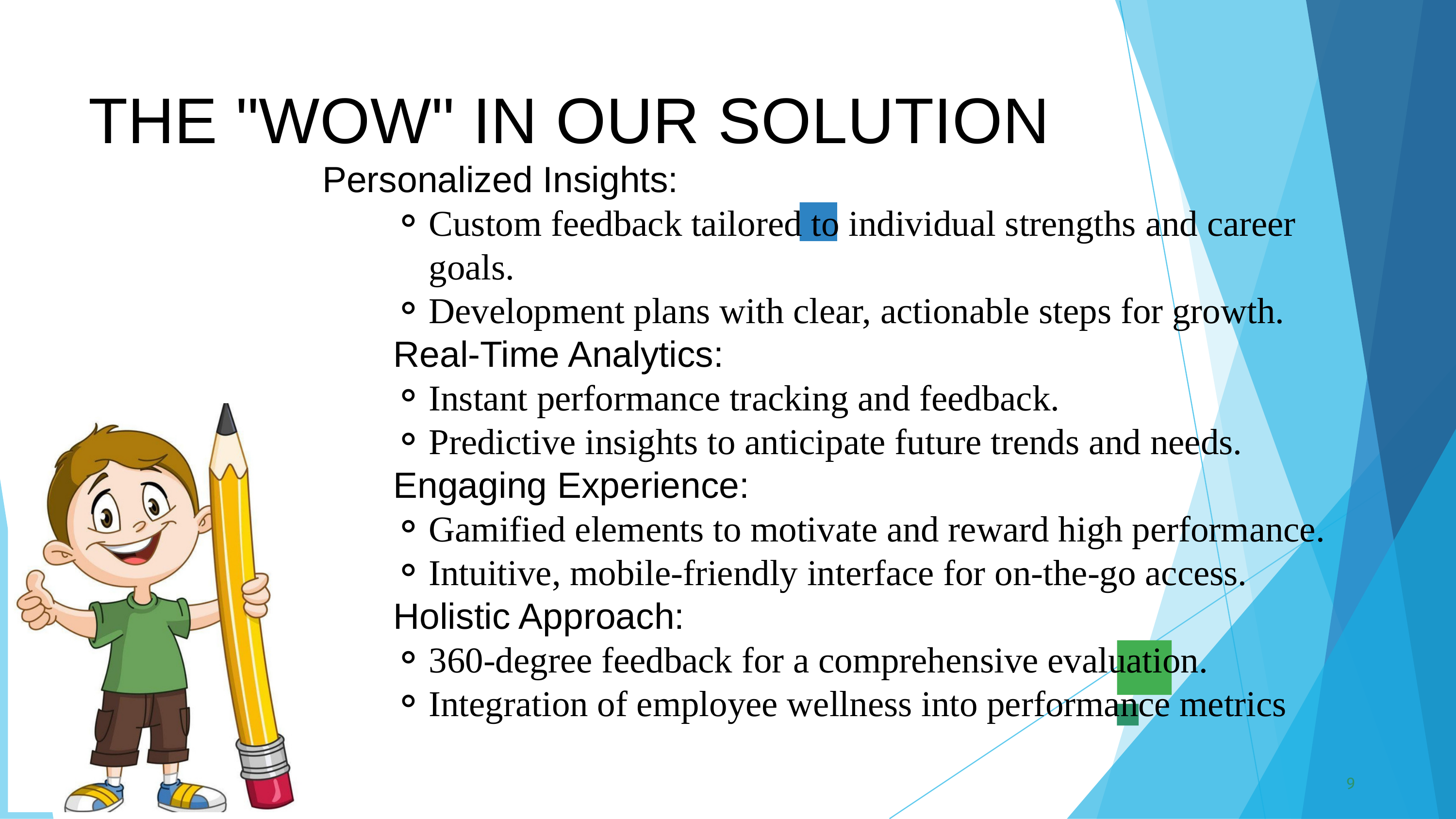

THE "WOW" IN OUR SOLUTION
Personalized Insights:
Custom feedback tailored to individual strengths and career goals.
Development plans with clear, actionable steps for growth.
Real-Time Analytics:
Instant performance tracking and feedback.
Predictive insights to anticipate future trends and needs.
Engaging Experience:
Gamified elements to motivate and reward high performance.
Intuitive, mobile-friendly interface for on-the-go access.
Holistic Approach:
360-degree feedback for a comprehensive evaluation.
Integration of employee wellness into performance metrics

9
3/21/2024  Annual Review